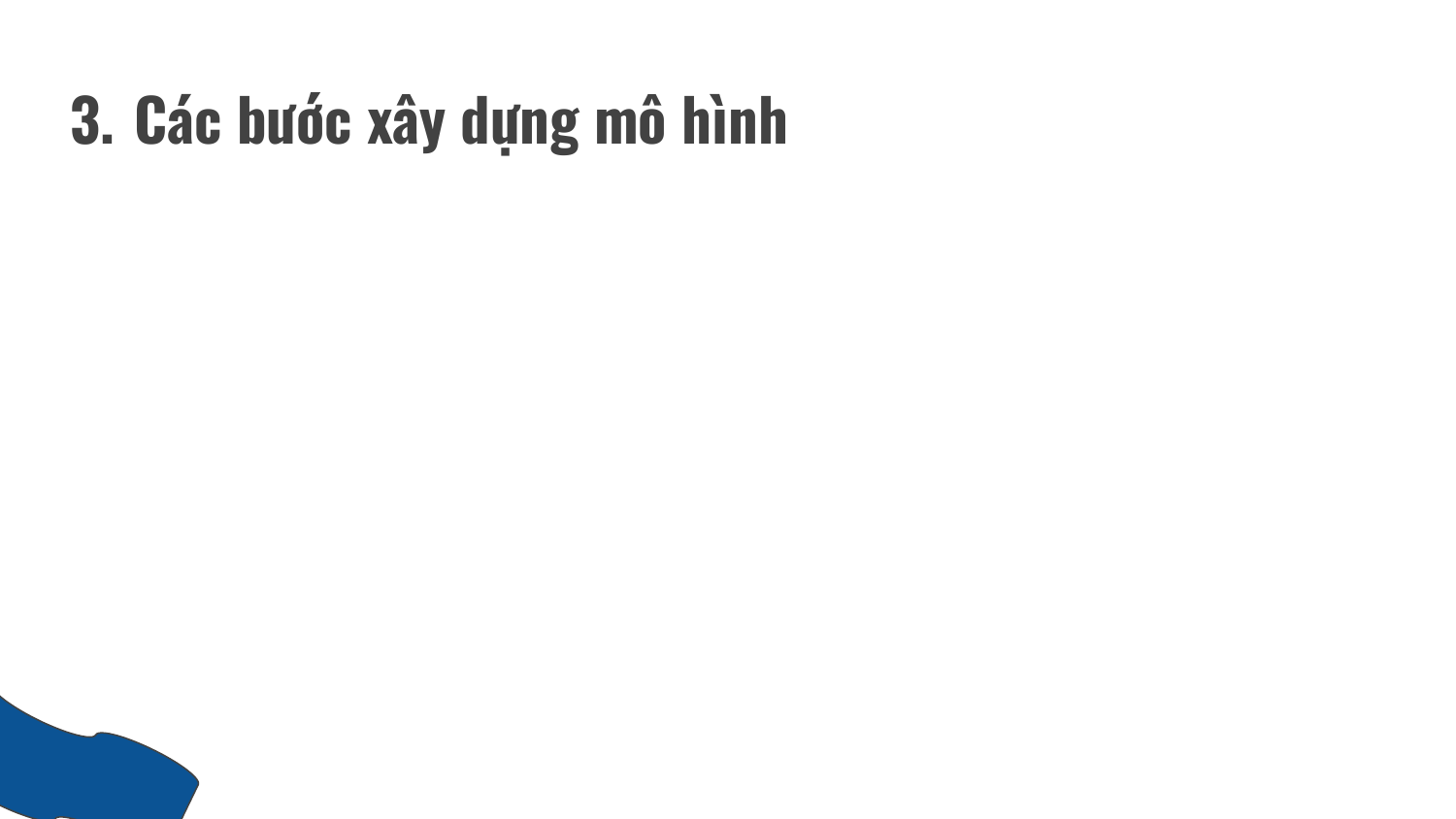

# Các bước xây dựng mô hình